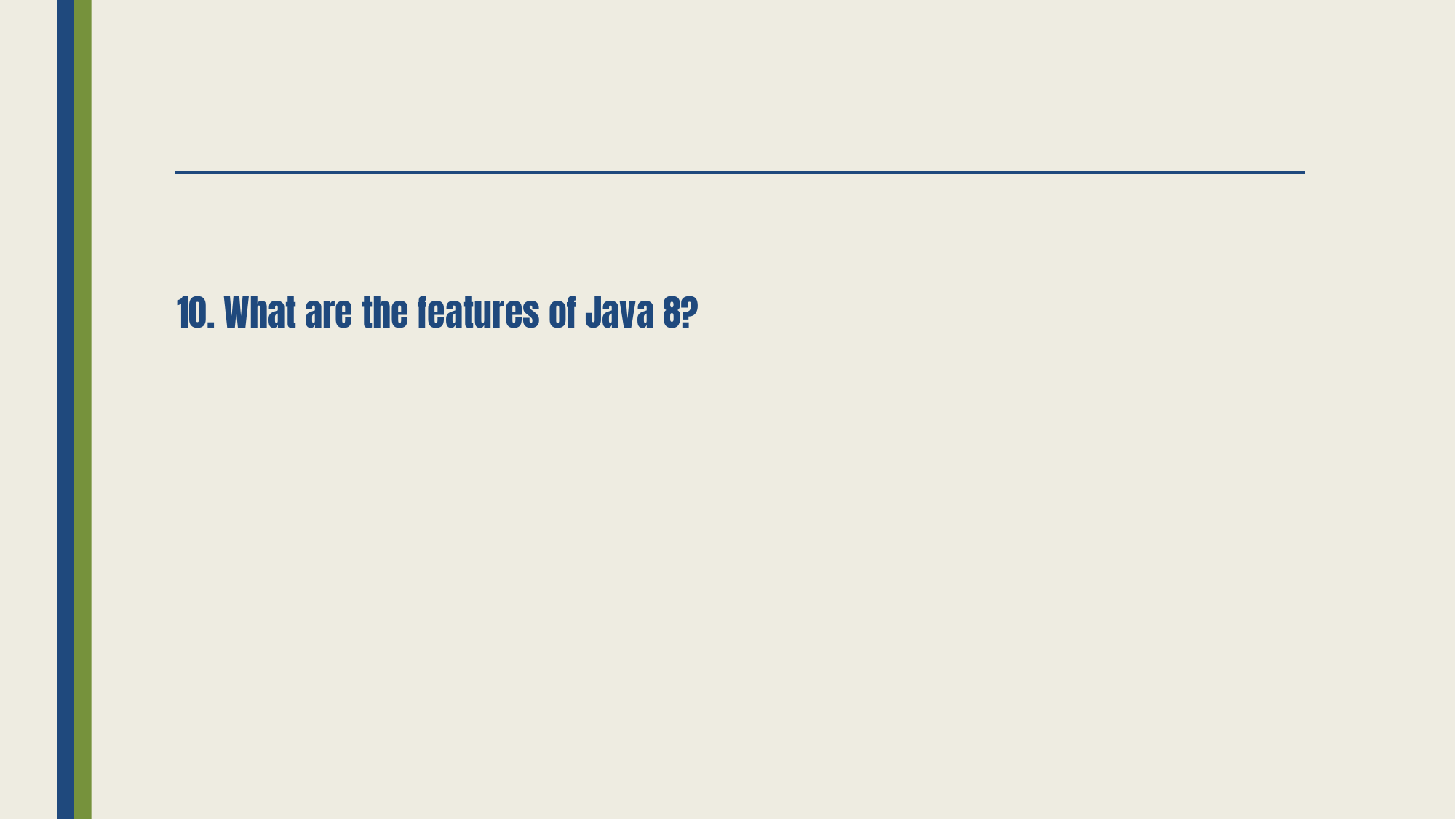

# 10. What are the features of Java 8?